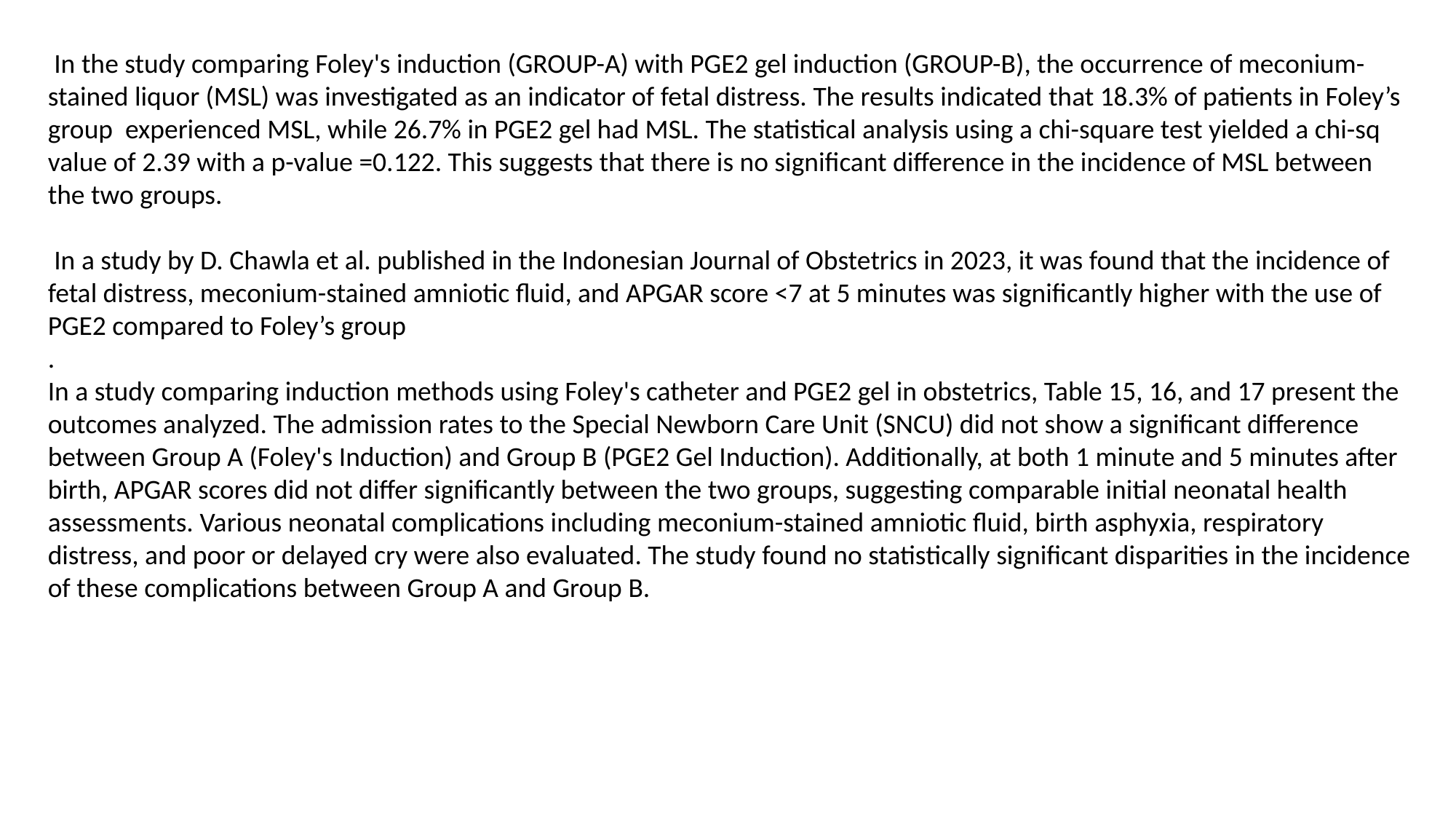

In the study comparing Foley's induction (GROUP-A) with PGE2 gel induction (GROUP-B), the occurrence of meconium-stained liquor (MSL) was investigated as an indicator of fetal distress. The results indicated that 18.3% of patients in Foley’s group  experienced MSL, while 26.7% in PGE2 gel had MSL. The statistical analysis using a chi-square test yielded a chi-sq value of 2.39 with a p-value =0.122. This suggests that there is no significant difference in the incidence of MSL between the two groups.

 In a study by D. Chawla et al. published in the Indonesian Journal of Obstetrics in 2023, it was found that the incidence of fetal distress, meconium-stained amniotic fluid, and APGAR score <7 at 5 minutes was significantly higher with the use of PGE2 compared to Foley’s group
.
In a study comparing induction methods using Foley's catheter and PGE2 gel in obstetrics, Table 15, 16, and 17 present the outcomes analyzed. The admission rates to the Special Newborn Care Unit (SNCU) did not show a significant difference between Group A (Foley's Induction) and Group B (PGE2 Gel Induction). Additionally, at both 1 minute and 5 minutes after birth, APGAR scores did not differ significantly between the two groups, suggesting comparable initial neonatal health assessments. Various neonatal complications including meconium-stained amniotic fluid, birth asphyxia, respiratory distress, and poor or delayed cry were also evaluated. The study found no statistically significant disparities in the incidence of these complications between Group A and Group B.